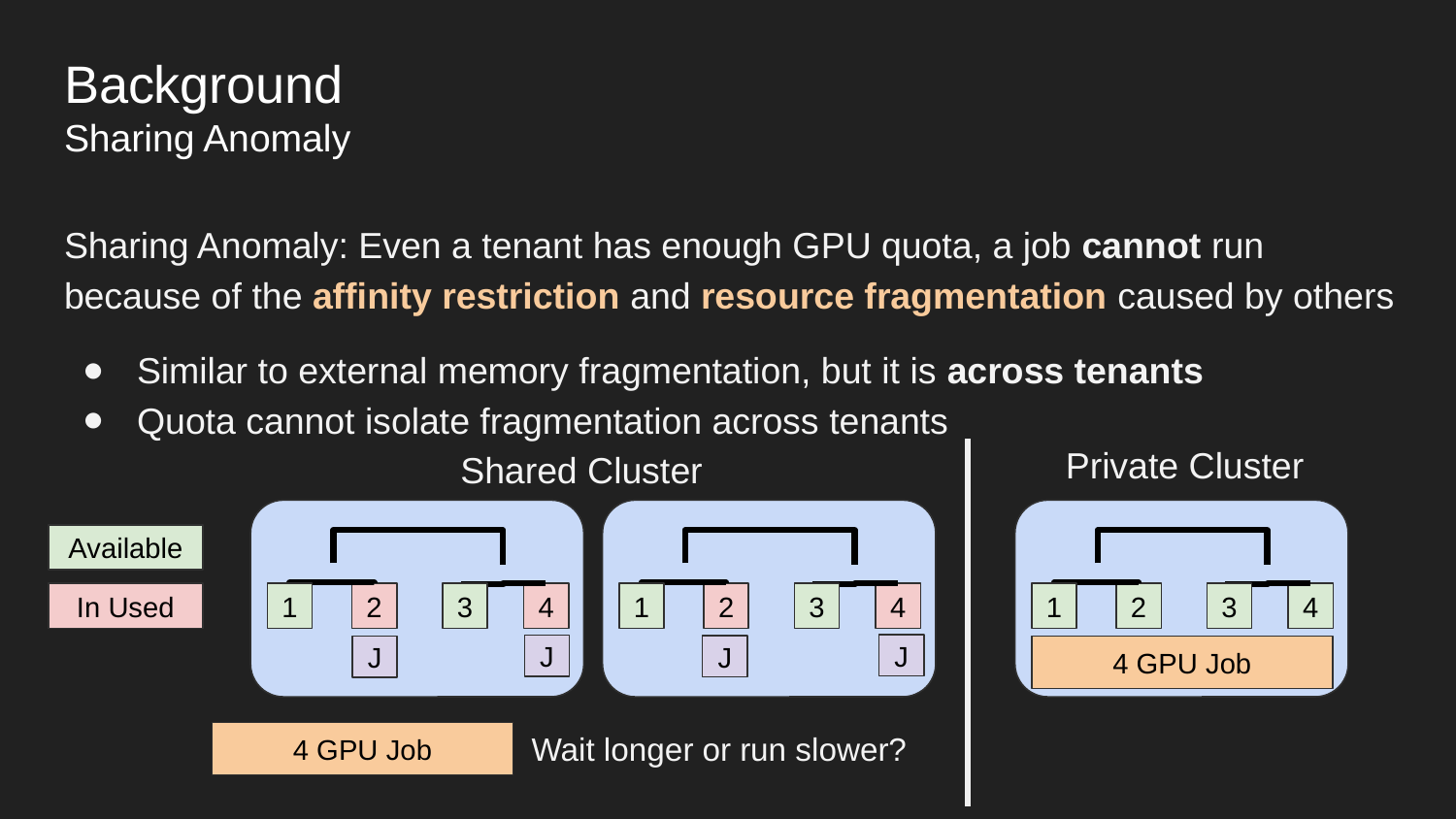

# Background
Sharing Anomaly
Sharing Anomaly: Even a tenant has enough GPU quota, a job cannot run because of the affinity restriction and resource fragmentation caused by others
Similar to external memory fragmentation, but it is across tenants
Quota cannot isolate fragmentation across tenants
Private Cluster
Shared Cluster

Available

In Used
1
2
3
4
1
2
3
4
1
2
3
4
J
J
J
J
4 GPU Job
Wait longer or run slower?
4 GPU Job